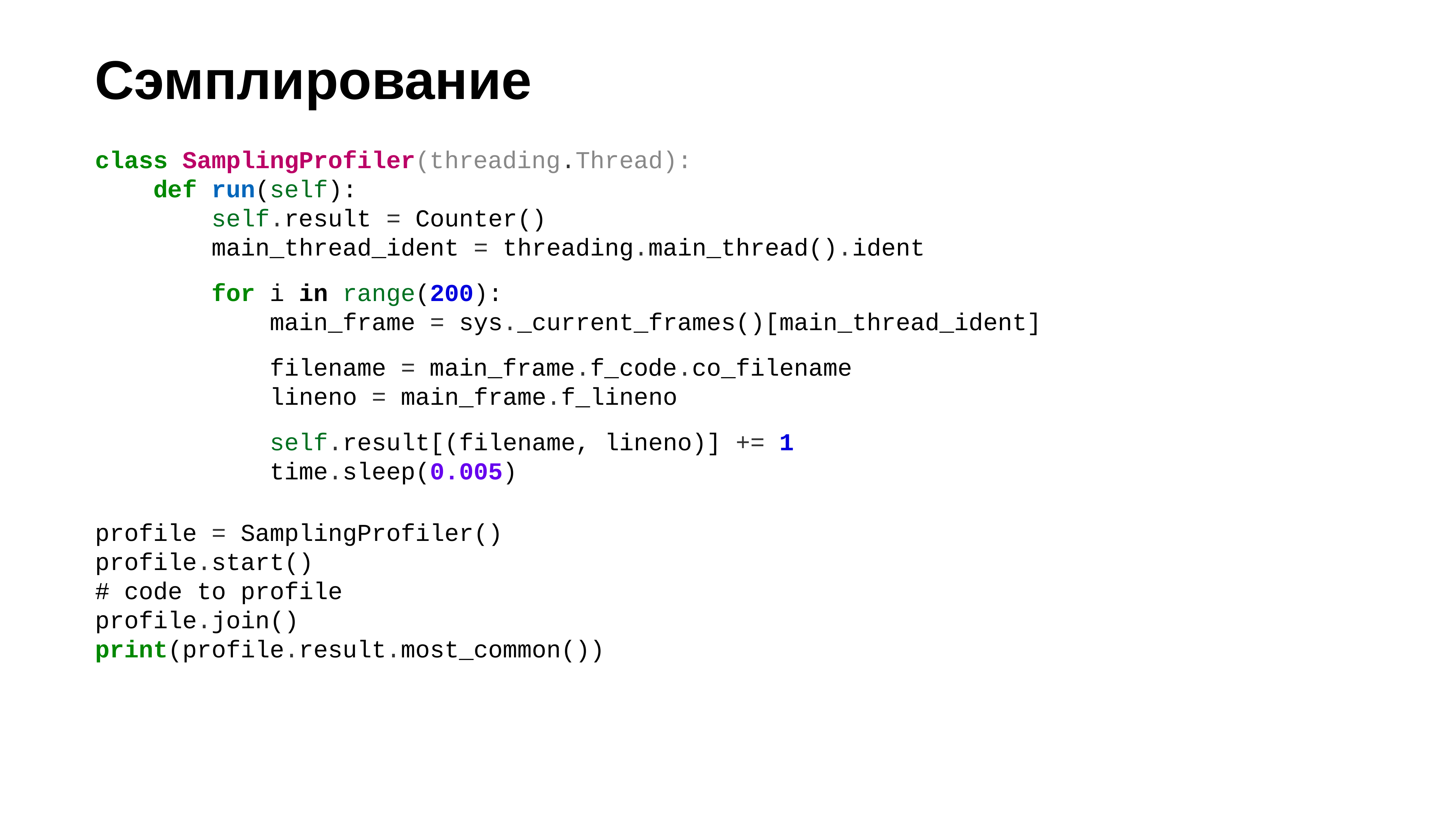

Сэмплирование
class SamplingProfiler(threading.Thread):
    def run(self):
        self.result = Counter()
        main_thread_ident = threading.main_thread().ident

        for i in range(200):
            main_frame = sys._current_frames()[main_thread_ident]

            filename = main_frame.f_code.co_filename
            lineno = main_frame.f_lineno

            self.result[(filename, lineno)] += 1
            time.sleep(0.005)

profile = SamplingProfiler()
profile.start()
# code to profile
profile.join()
print(profile.result.most_common())